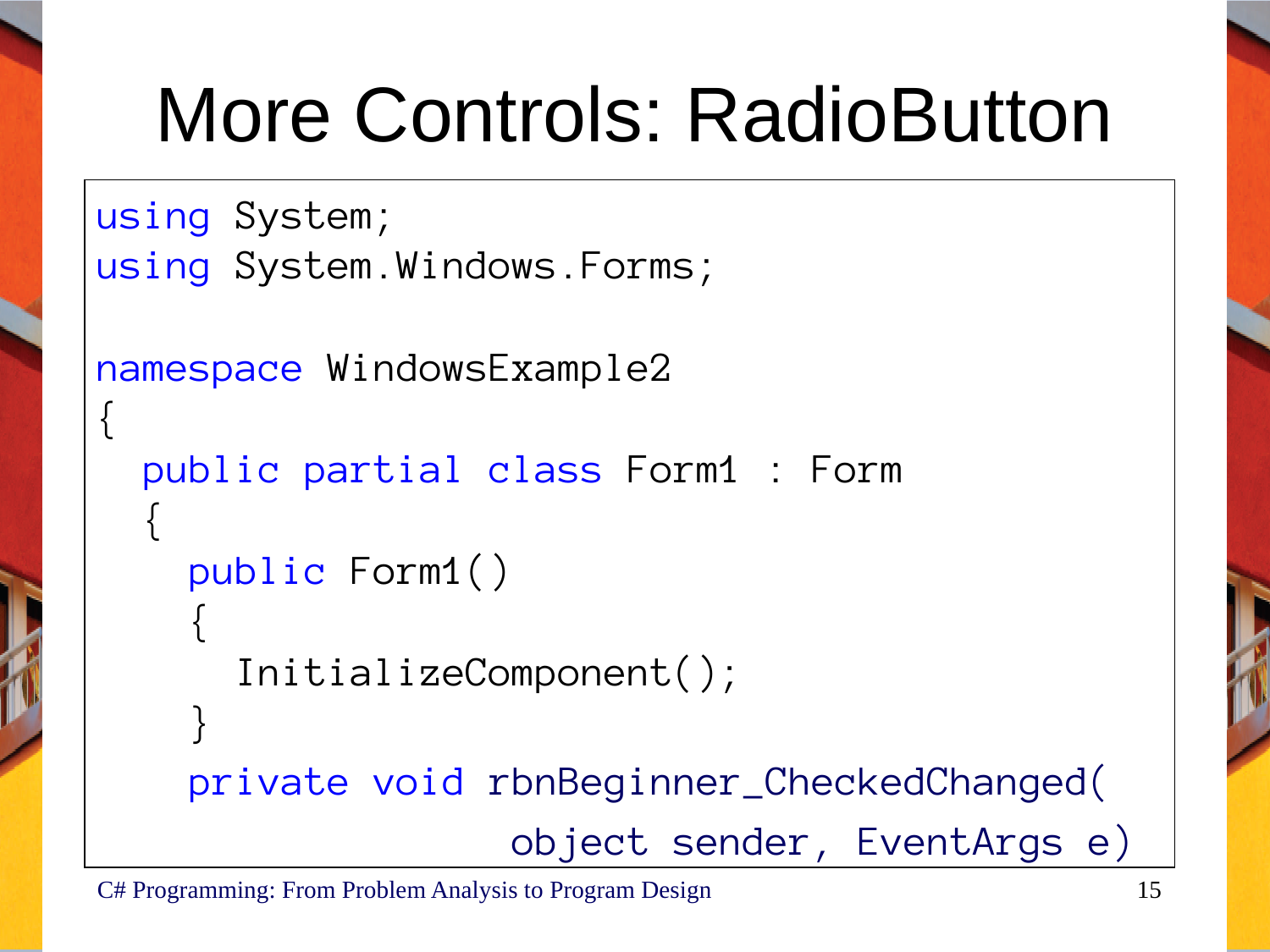

# More Controls: RadioButton
using System;
using System.Windows.Forms;

namespace WindowsExample2
{
  public partial class Form1 : Form
  {
    public Form1()
    {
      InitializeComponent();
    }
    private void rbnBeginner_CheckedChanged(
                  object sender, EventArgs e)

C# Programming: From Problem Analysis to Program Design

15